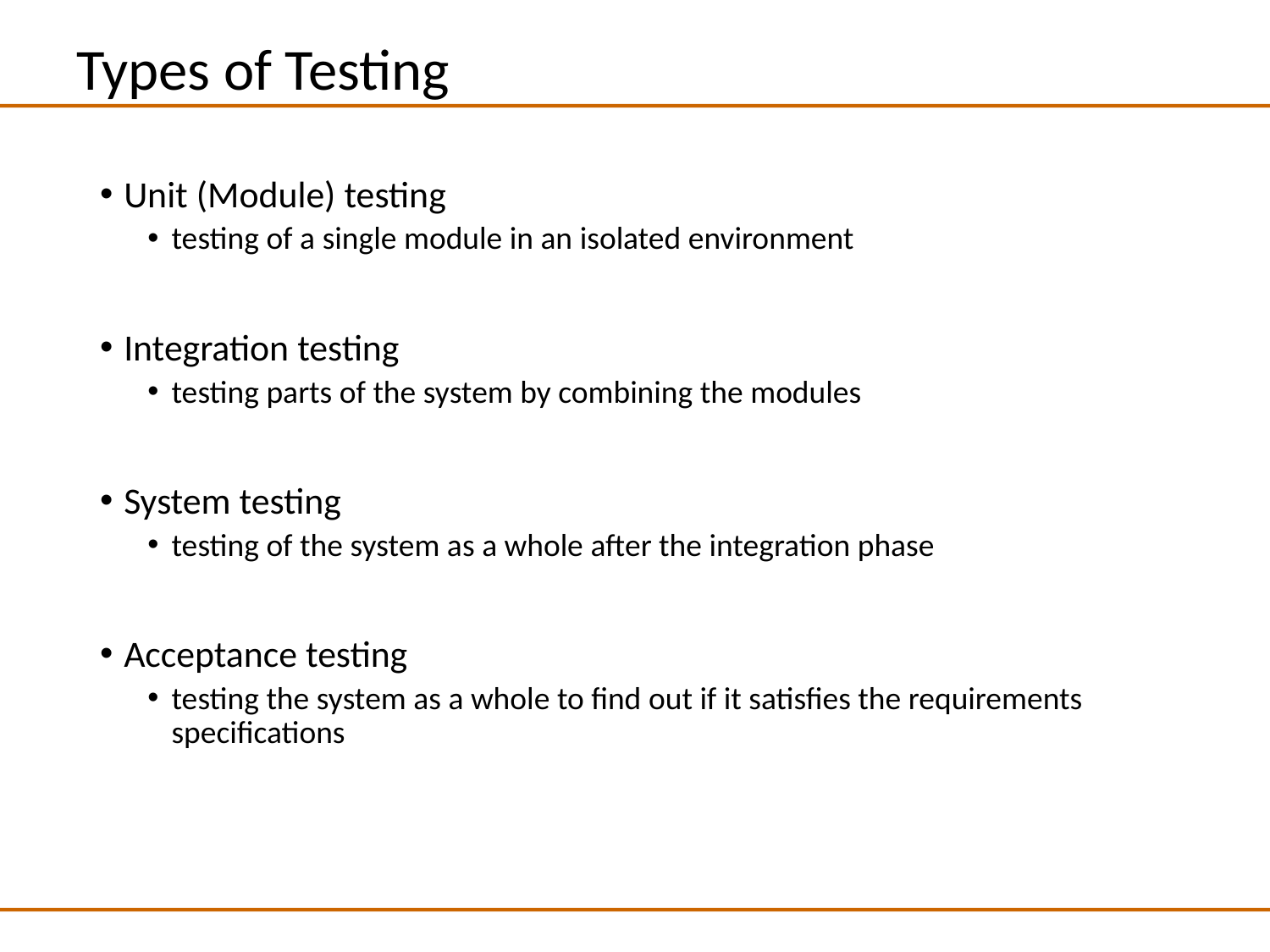

# Types of Testing
Unit (Module) testing
testing of a single module in an isolated environment

Integration testing
testing parts of the system by combining the modules

System testing
testing of the system as a whole after the integration phase

Acceptance testing
testing the system as a whole to find out if it satisfies the requirements specifications